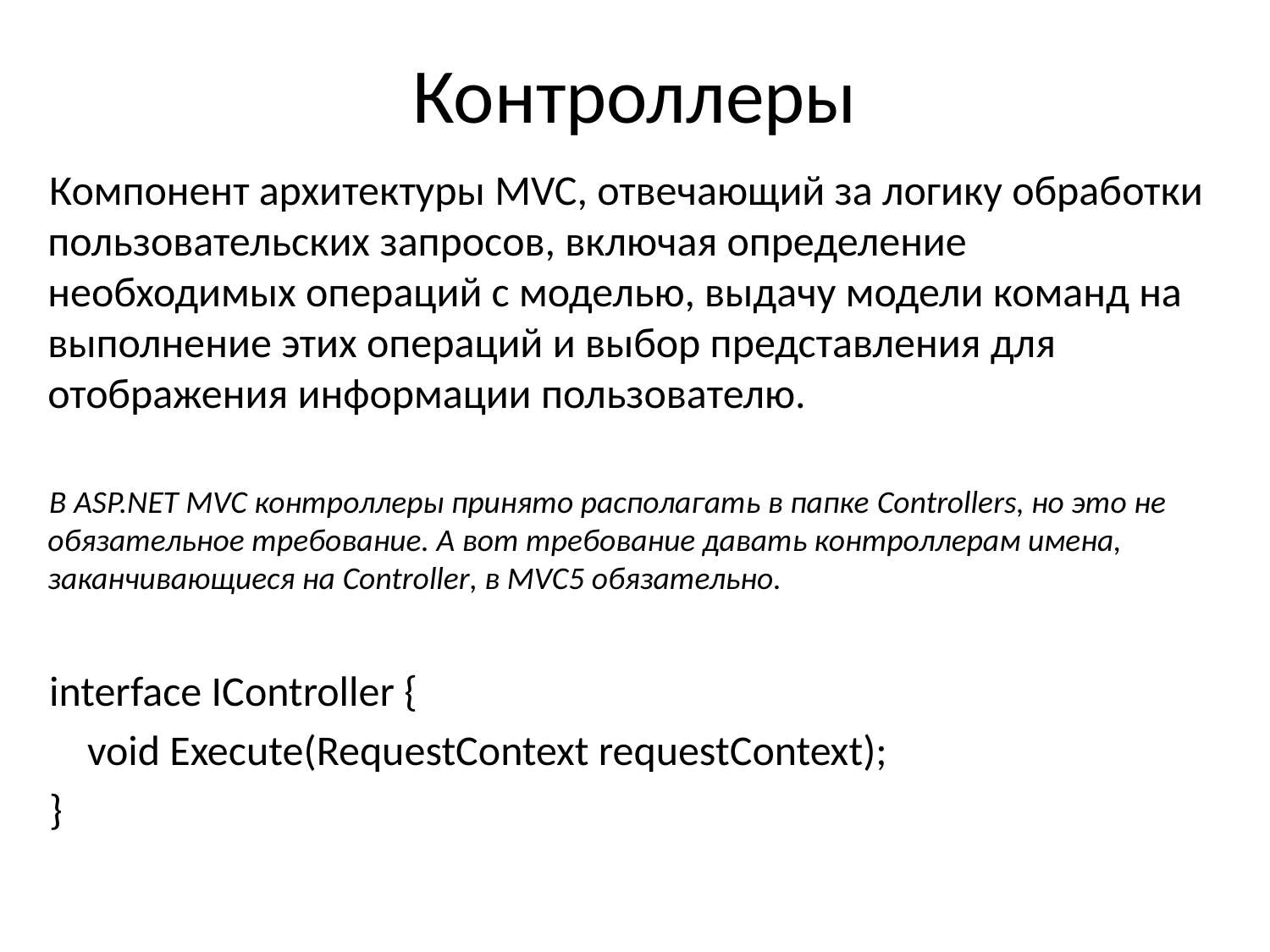

# Контроллеры
Компонент архитектуры MVC, отвечающий за логику обработки пользовательских запросов, включая определение необходимых операций с моделью, выдачу модели команд на выполнение этих операций и выбор представления для отображения информации пользователю.

В ASP.NET MVC контроллеры принято располагать в папке Controllers, но это не обязательное требование. А вот требование давать контроллерам имена, заканчивающиеся на Controller, в MVC5 обязательно.

interface IController {
    void Execute(RequestContext requestContext);
}